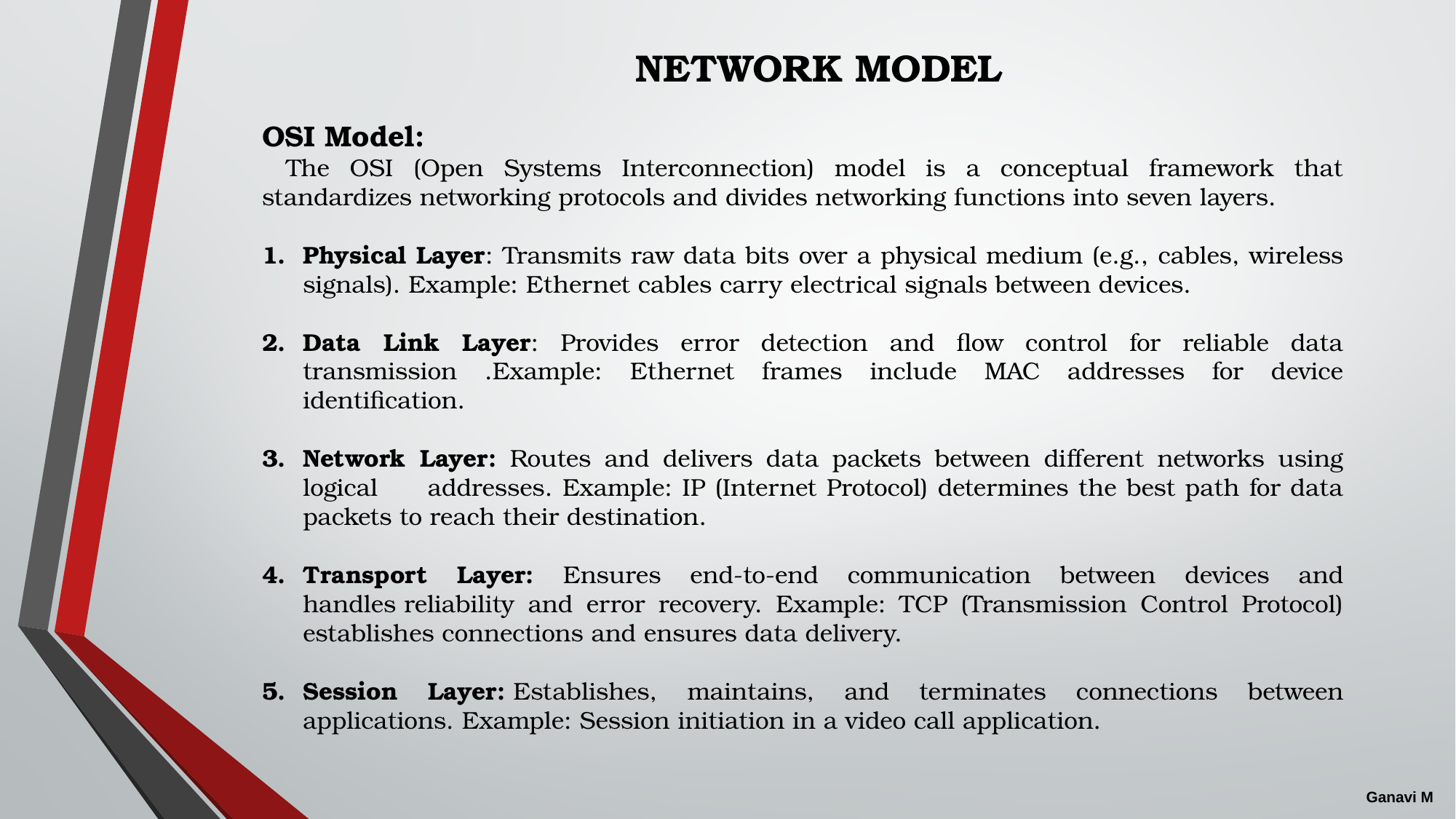

NETWORK MODEL
OSI Model:
 The OSI (Open Systems Interconnection) model is a conceptual framework that standardizes networking protocols and divides networking functions into seven layers.

Physical Layer: Transmits raw data bits over a physical medium (e.g., cables, wireless signals). Example: Ethernet cables carry electrical signals between devices.

Data Link Layer: Provides error detection and flow control for reliable data transmission .Example: Ethernet frames include MAC addresses for device identification.

Network Layer: Routes and delivers data packets between different networks using logical    addresses. Example: IP (Internet Protocol) determines the best path for data packets to reach their destination.

Transport Layer: Ensures end-to-end communication between devices and handles reliability and error recovery. Example: TCP (Transmission Control Protocol) establishes connections and ensures data delivery.

Session Layer: Establishes, maintains, and terminates connections between applications. Example: Session initiation in a video call application.

Ganavi M